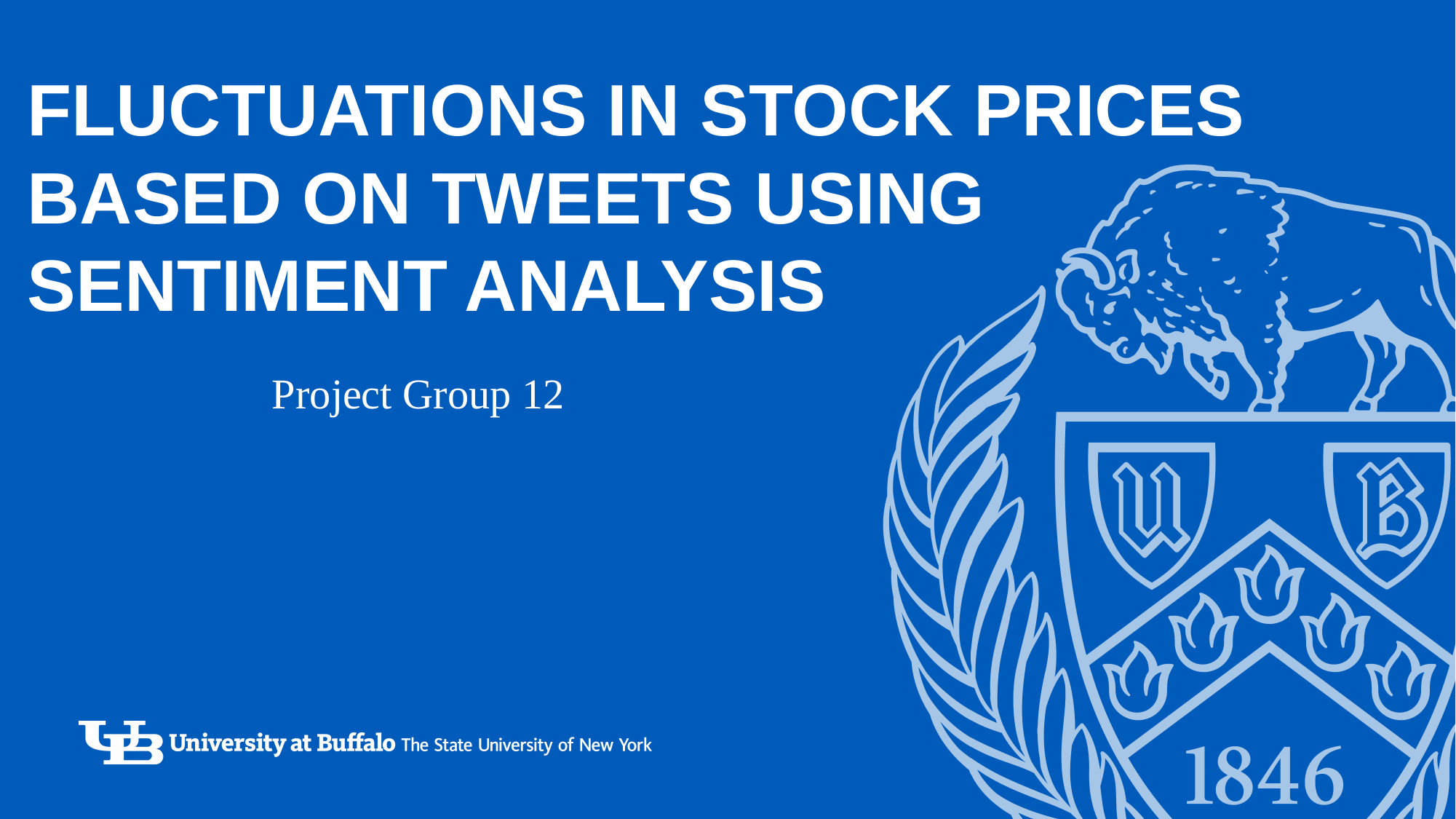

# Fluctuations in stock prices based on tweets using sentiment analysis
Project Group 12